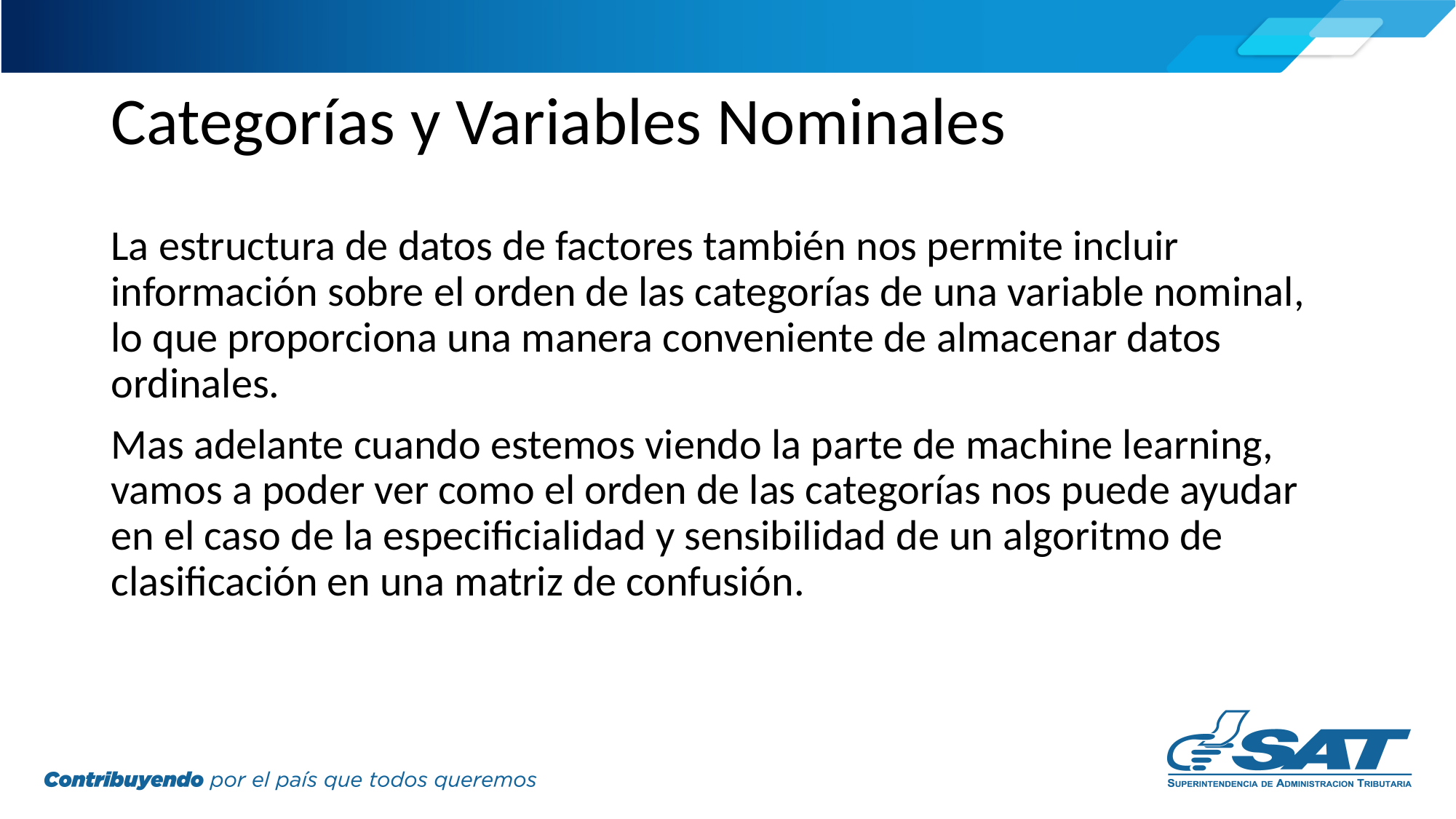

# Categorías y Variables Nominales
La estructura de datos de factores también nos permite incluir información sobre el orden de las categorías de una variable nominal, lo que proporciona una manera conveniente de almacenar datos ordinales.
Mas adelante cuando estemos viendo la parte de machine learning, vamos a poder ver como el orden de las categorías nos puede ayudar en el caso de la especificialidad y sensibilidad de un algoritmo de clasificación en una matriz de confusión.